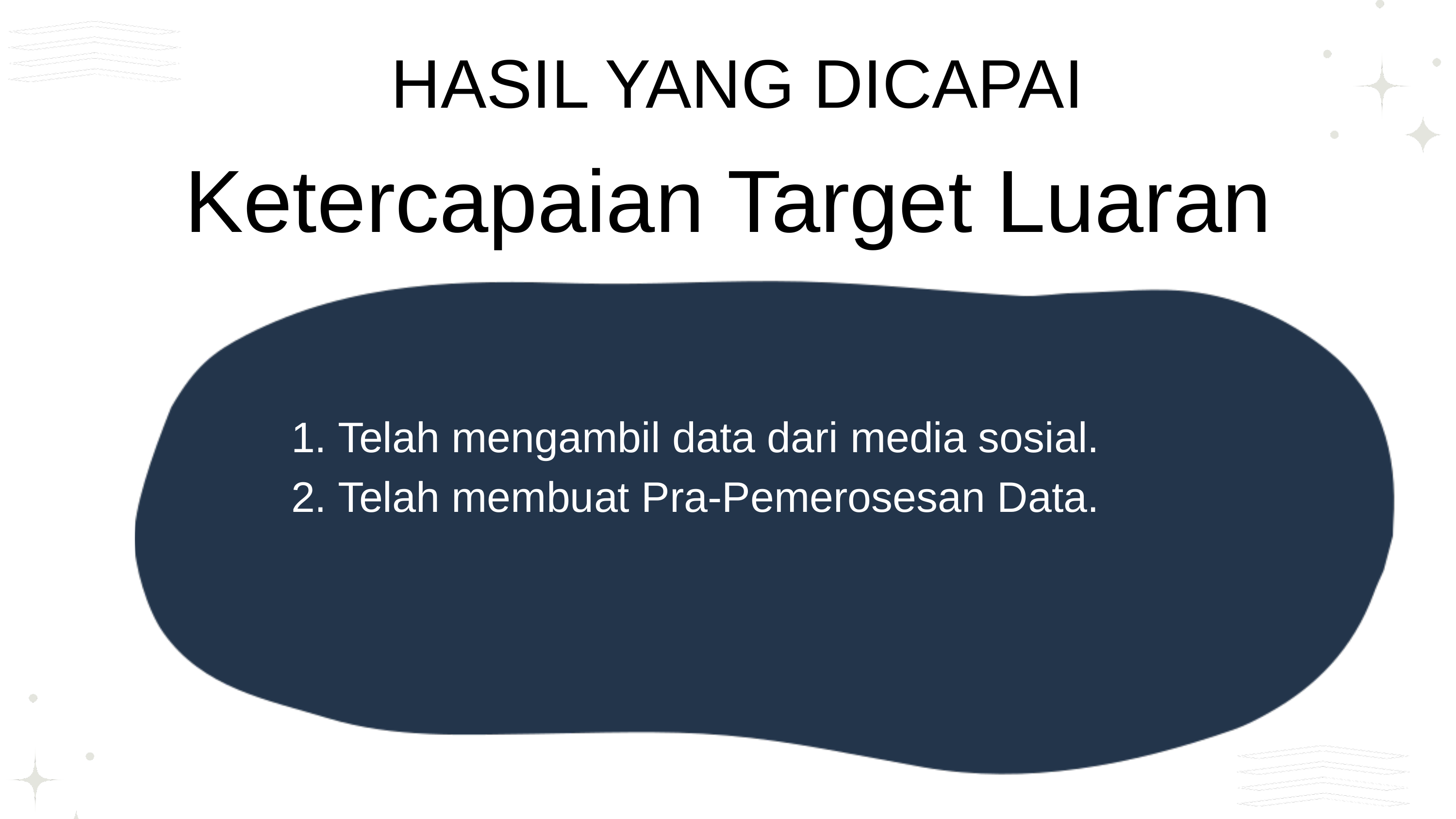

HASIL YANG DICAPAI
Ketercapaian Target Luaran

1. Telah mengambil data dari media sosial.
2. Telah membuat Pra-Pemerosesan Data.